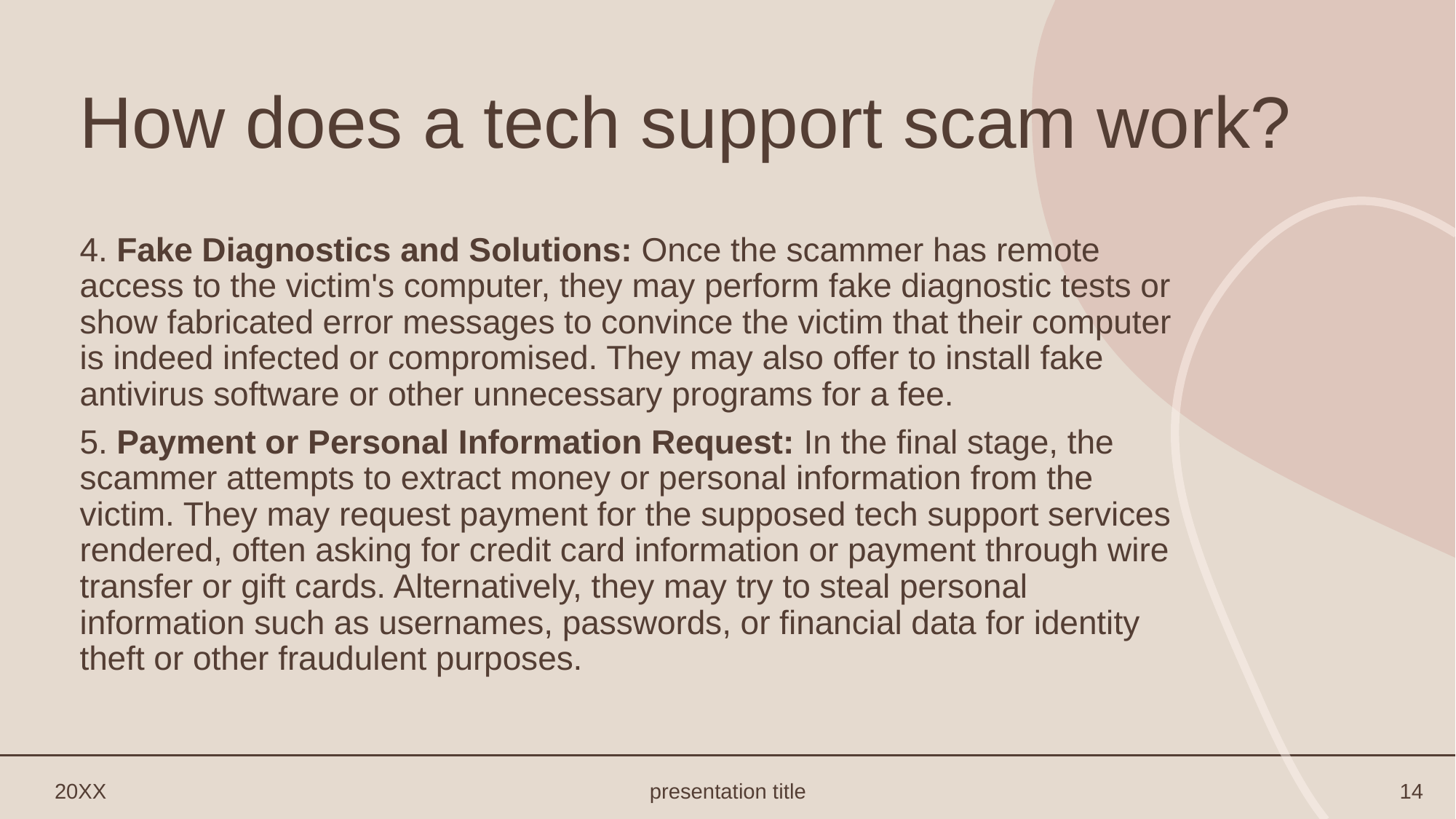

# How does a tech support scam work?
4. Fake Diagnostics and Solutions: Once the scammer has remote access to the victim's computer, they may perform fake diagnostic tests or show fabricated error messages to convince the victim that their computer is indeed infected or compromised. They may also offer to install fake antivirus software or other unnecessary programs for a fee.
5. Payment or Personal Information Request: In the final stage, the scammer attempts to extract money or personal information from the victim. They may request payment for the supposed tech support services rendered, often asking for credit card information or payment through wire transfer or gift cards. Alternatively, they may try to steal personal information such as usernames, passwords, or financial data for identity theft or other fraudulent purposes.

20XX
presentation title
14